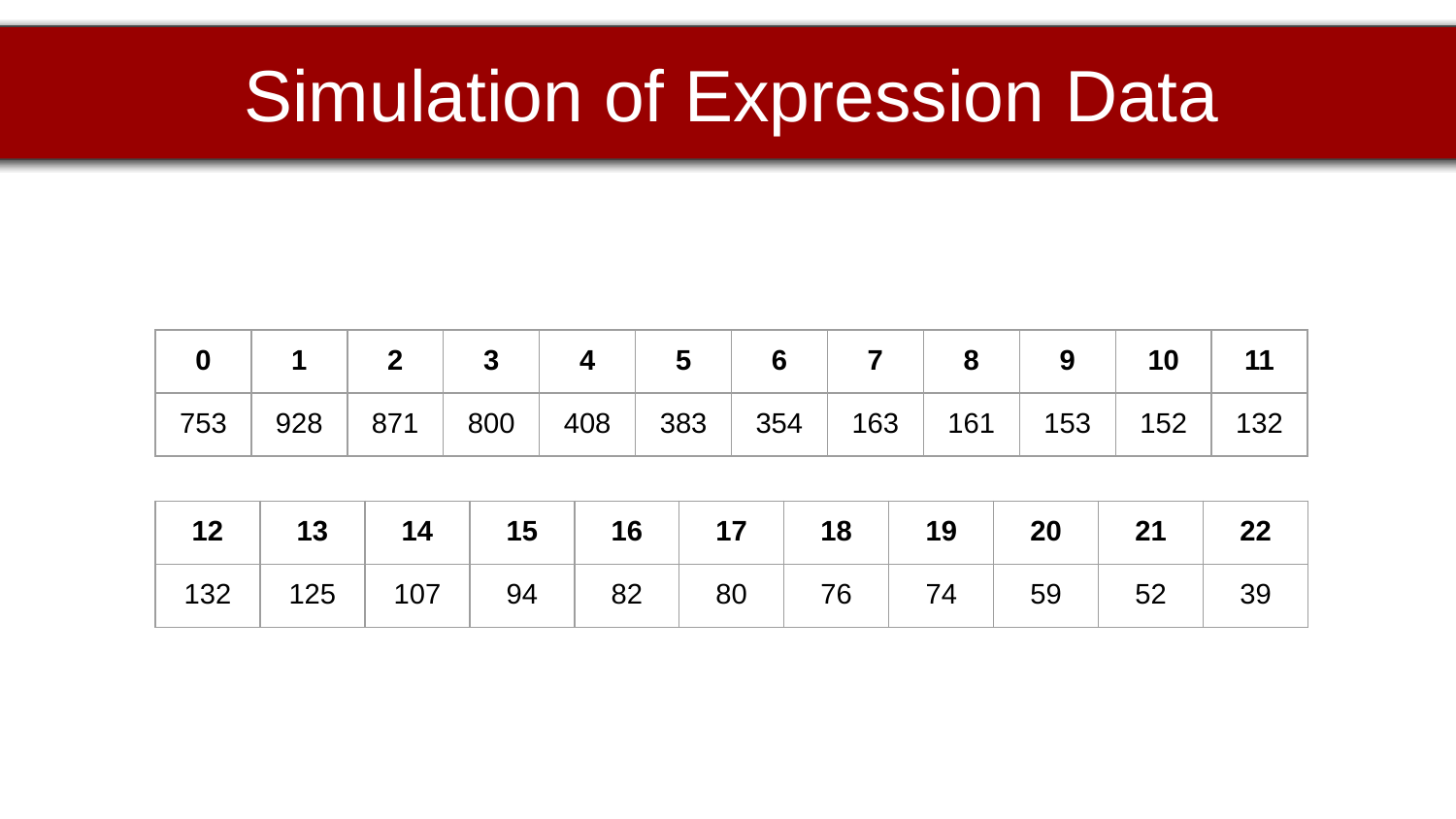

Simulated Data
Simulation of Expression Data
| 0 | 1 | 2 | 3 | 4 | 5 | 6 | 7 | 8 | 9 | 10 | 11 |
| --- | --- | --- | --- | --- | --- | --- | --- | --- | --- | --- | --- |
| 753 | 928 | 871 | 800 | 408 | 383 | 354 | 163 | 161 | 153 | 152 | 132 |
| 12 | 13 | 14 | 15 | 16 | 17 | 18 | 19 | 20 | 21 | 22 |
| --- | --- | --- | --- | --- | --- | --- | --- | --- | --- | --- |
| 132 | 125 | 107 | 94 | 82 | 80 | 76 | 74 | 59 | 52 | 39 |